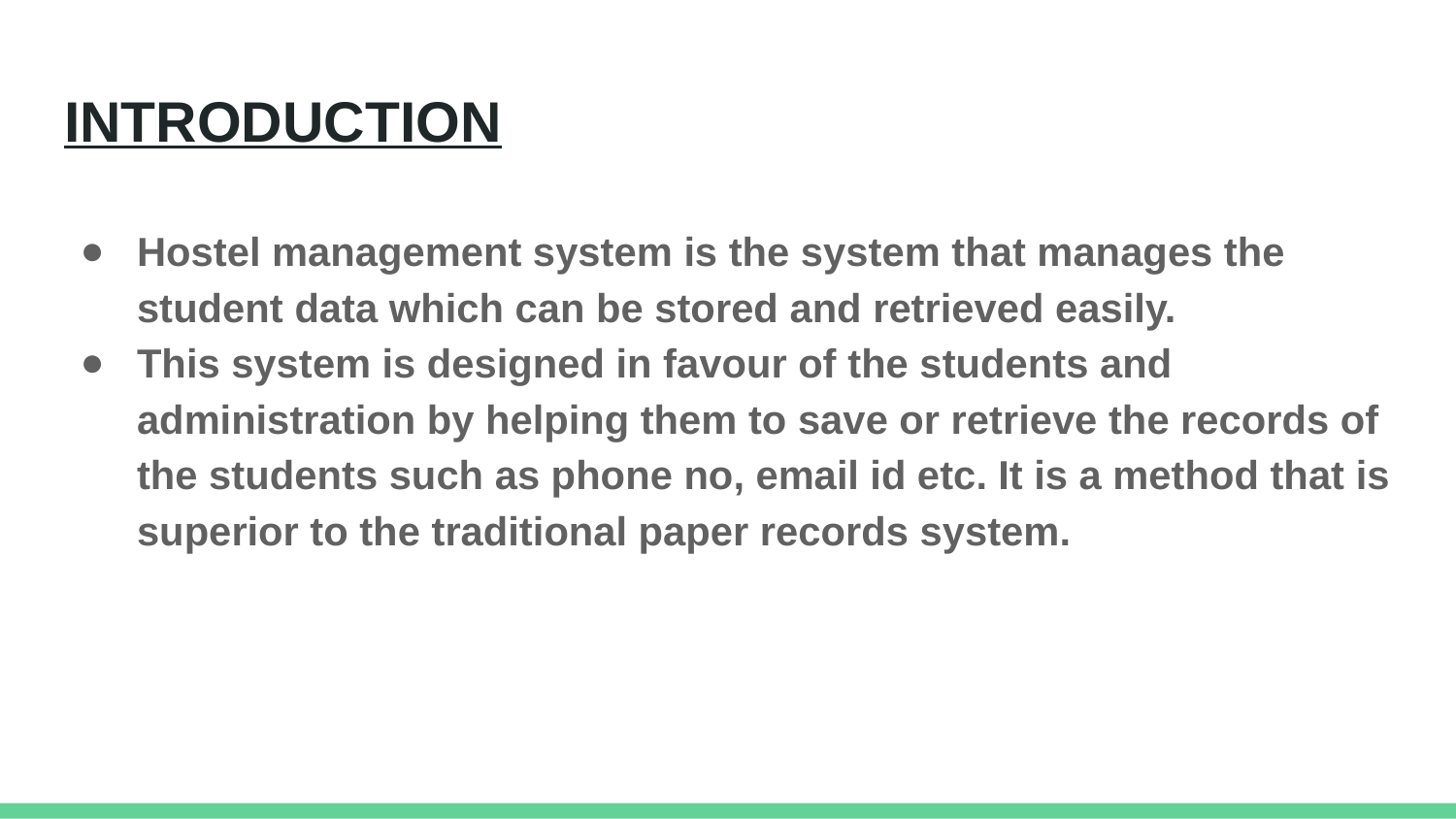

# INTRODUCTION
Hostel management system is the system that manages the student data which can be stored and retrieved easily.
This system is designed in favour of the students and administration by helping them to save or retrieve the records of the students such as phone no, email id etc. It is a method that is superior to the traditional paper records system.